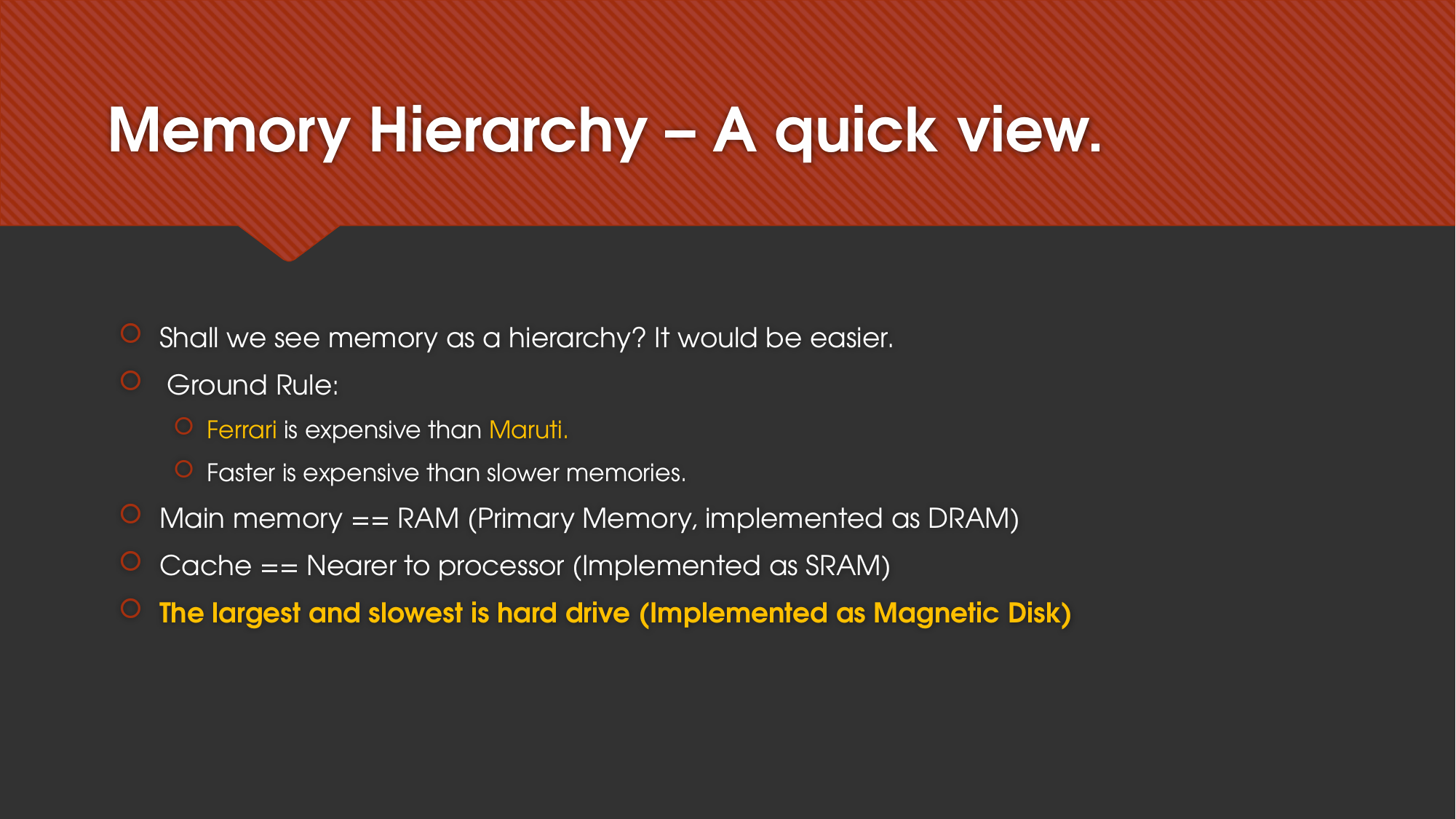

# Memory Hierarchy – A quick view.
Shall we see memory as a hierarchy? It would be easier.
 Ground Rule:
Ferrari is expensive than Maruti.
Faster is expensive than slower memories.
Main memory == RAM (Primary Memory, implemented as DRAM)
Cache == Nearer to processor (Implemented as SRAM)
The largest and slowest is hard drive (Implemented as Magnetic Disk)